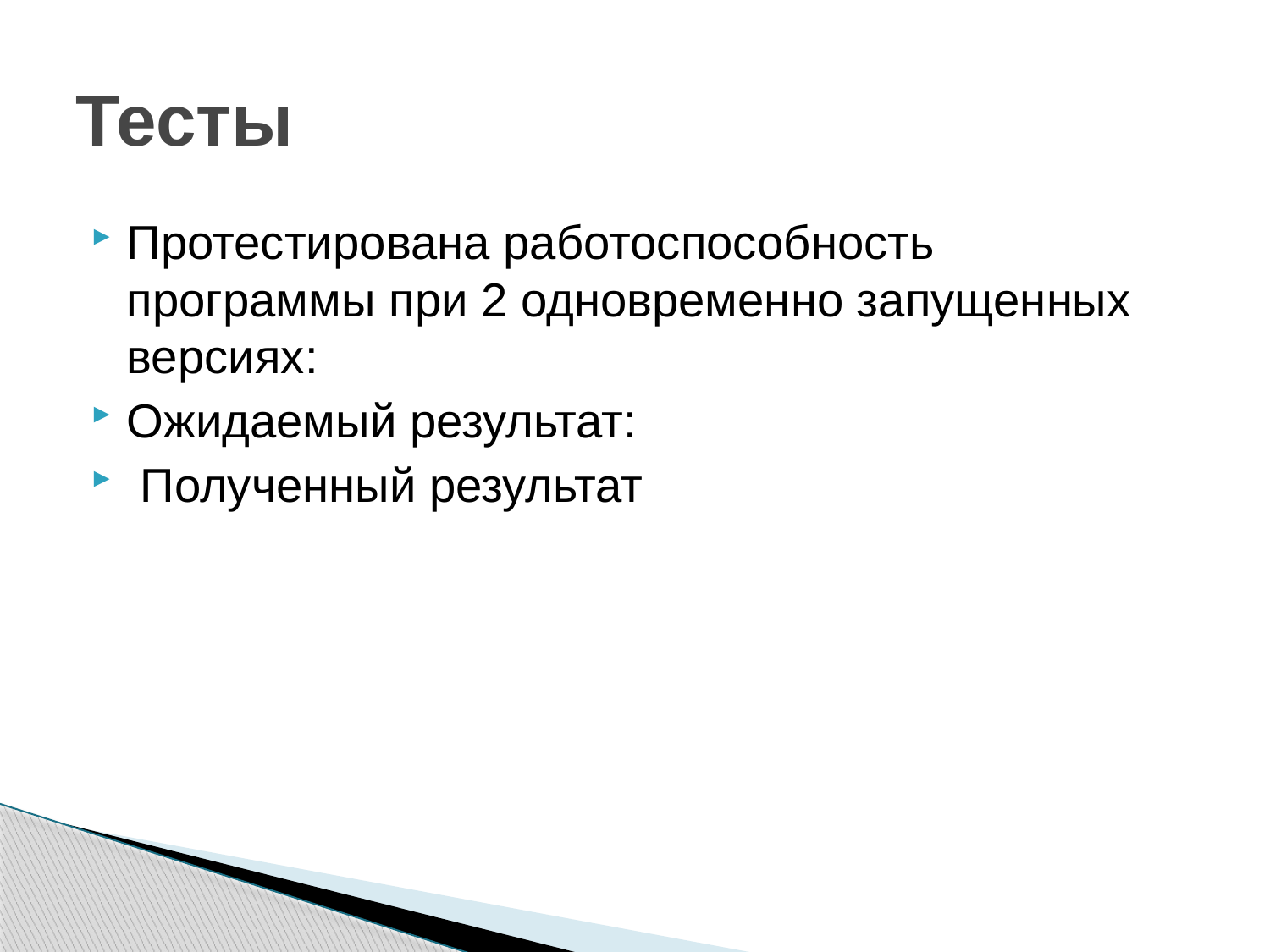

# Тесты
Протестирована работоспособность программы при 2 одновременно запущенных версиях:
Ожидаемый результат:
 Полученный результат